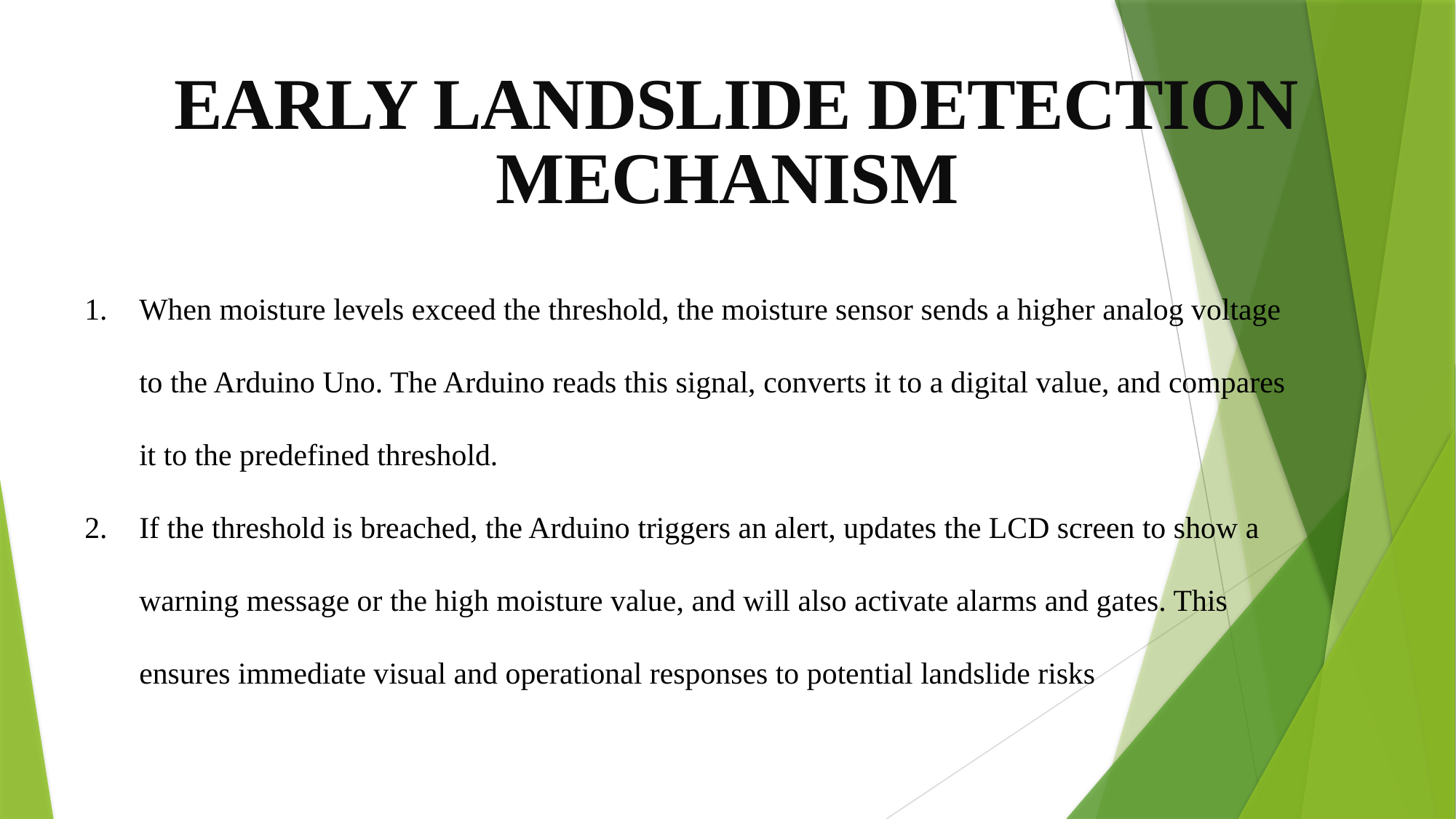

EARLY LANDSLIDE DETECTION
MECHANISM

When moisture levels exceed the threshold, the moisture sensor sends a higher analog voltage to the Arduino Uno. The Arduino reads this signal, converts it to a digital value, and compares it to the predefined threshold.
If the threshold is breached, the Arduino triggers an alert, updates the LCD screen to show a warning message or the high moisture value, and will also activate alarms and gates. This ensures immediate visual and operational responses to potential landslide risks